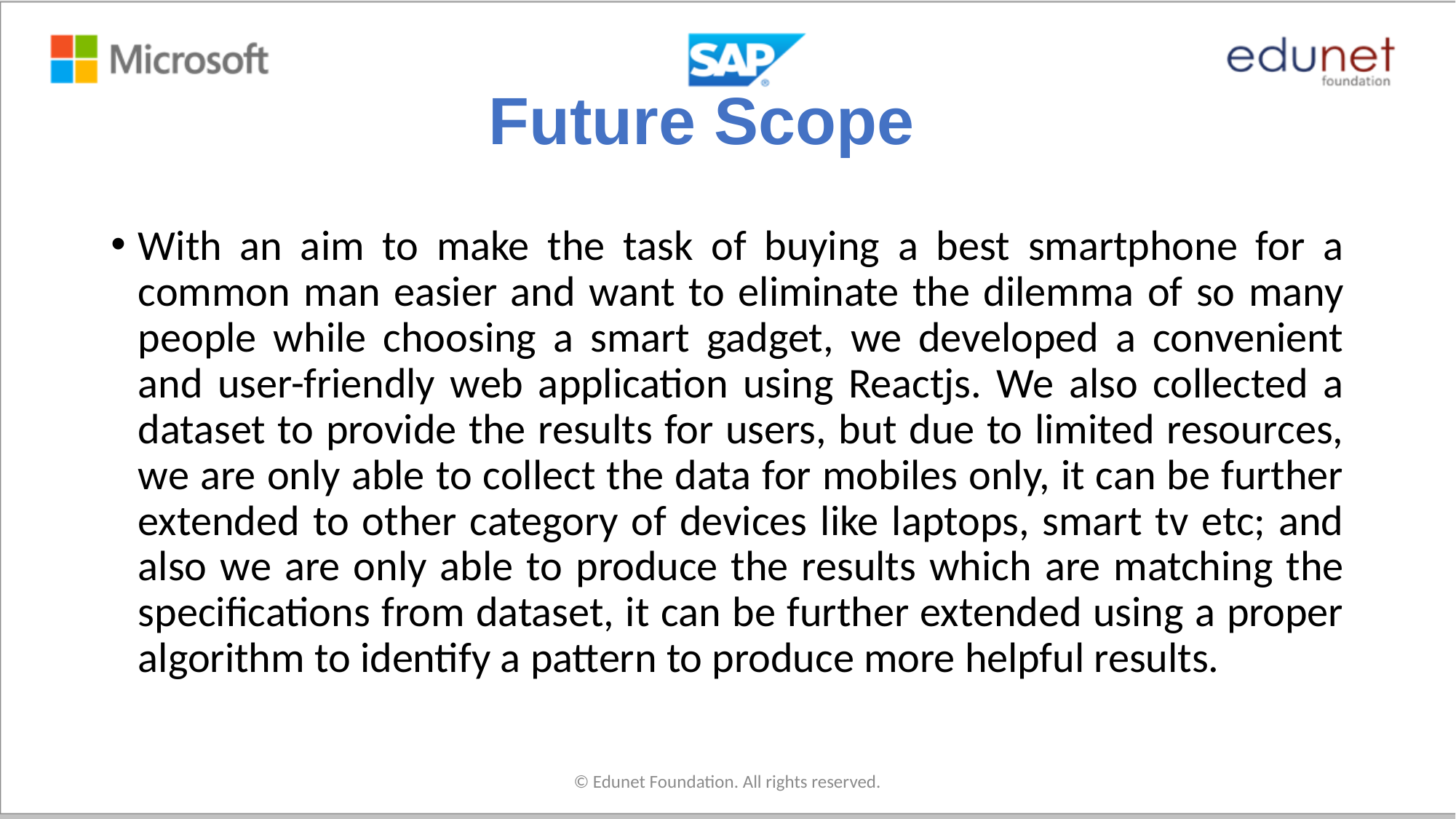

# Future Scope
With an aim to make the task of buying a best smartphone for a common man easier and want to eliminate the dilemma of so many people while choosing a smart gadget, we developed a convenient and user-friendly web application using Reactjs. We also collected a dataset to provide the results for users, but due to limited resources, we are only able to collect the data for mobiles only, it can be further extended to other category of devices like laptops, smart tv etc; and also we are only able to produce the results which are matching the specifications from dataset, it can be further extended using a proper algorithm to identify a pattern to produce more helpful results.
© Edunet Foundation. All rights reserved.